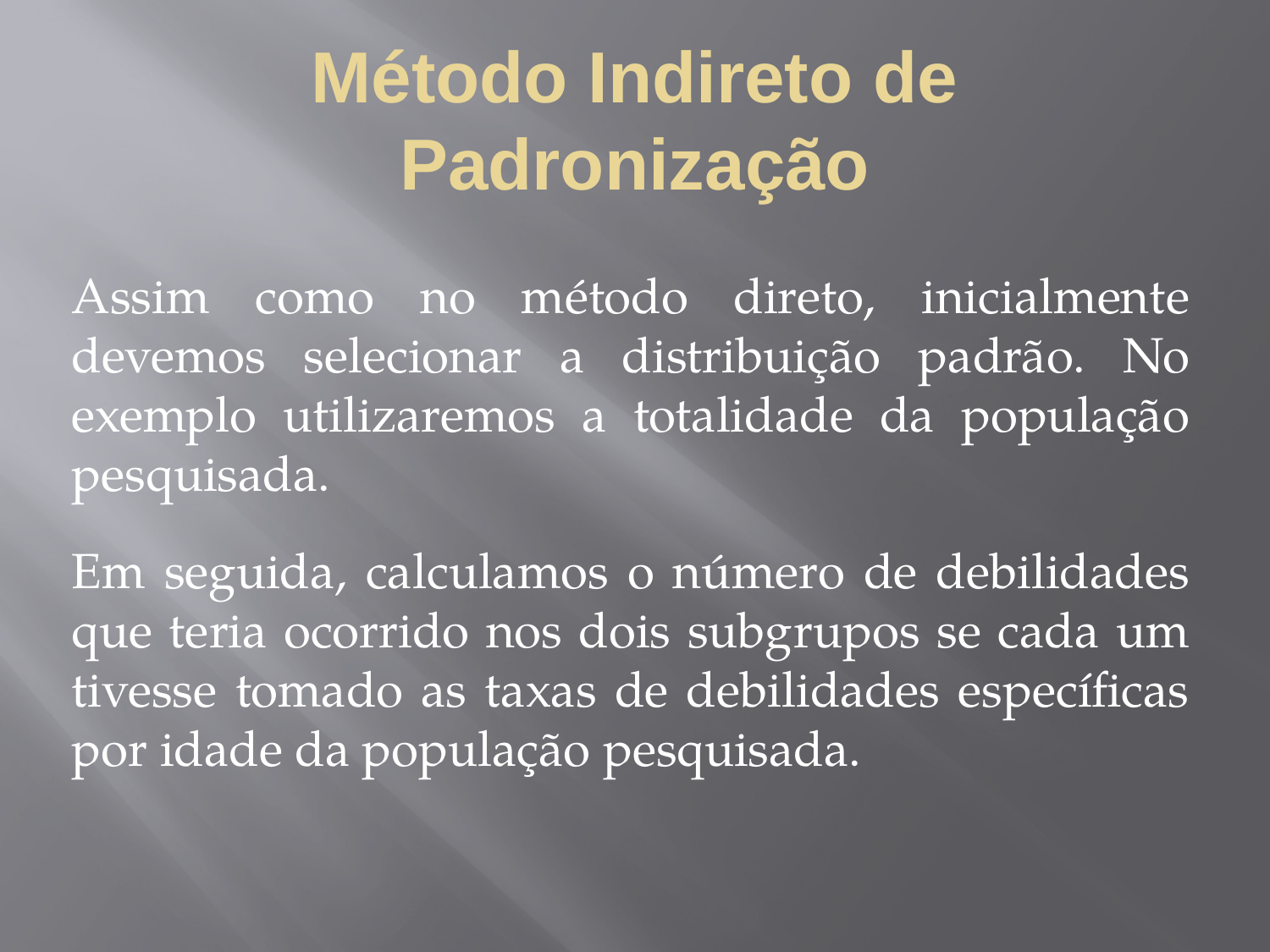

Método Indireto de Padronização
Assim como no método direto, inicialmente devemos selecionar a distribuição padrão. No exemplo utilizaremos a totalidade da população pesquisada.

Em seguida, calculamos o número de debilidades que teria ocorrido nos dois subgrupos se cada um tivesse tomado as taxas de debilidades específicas por idade da população pesquisada.